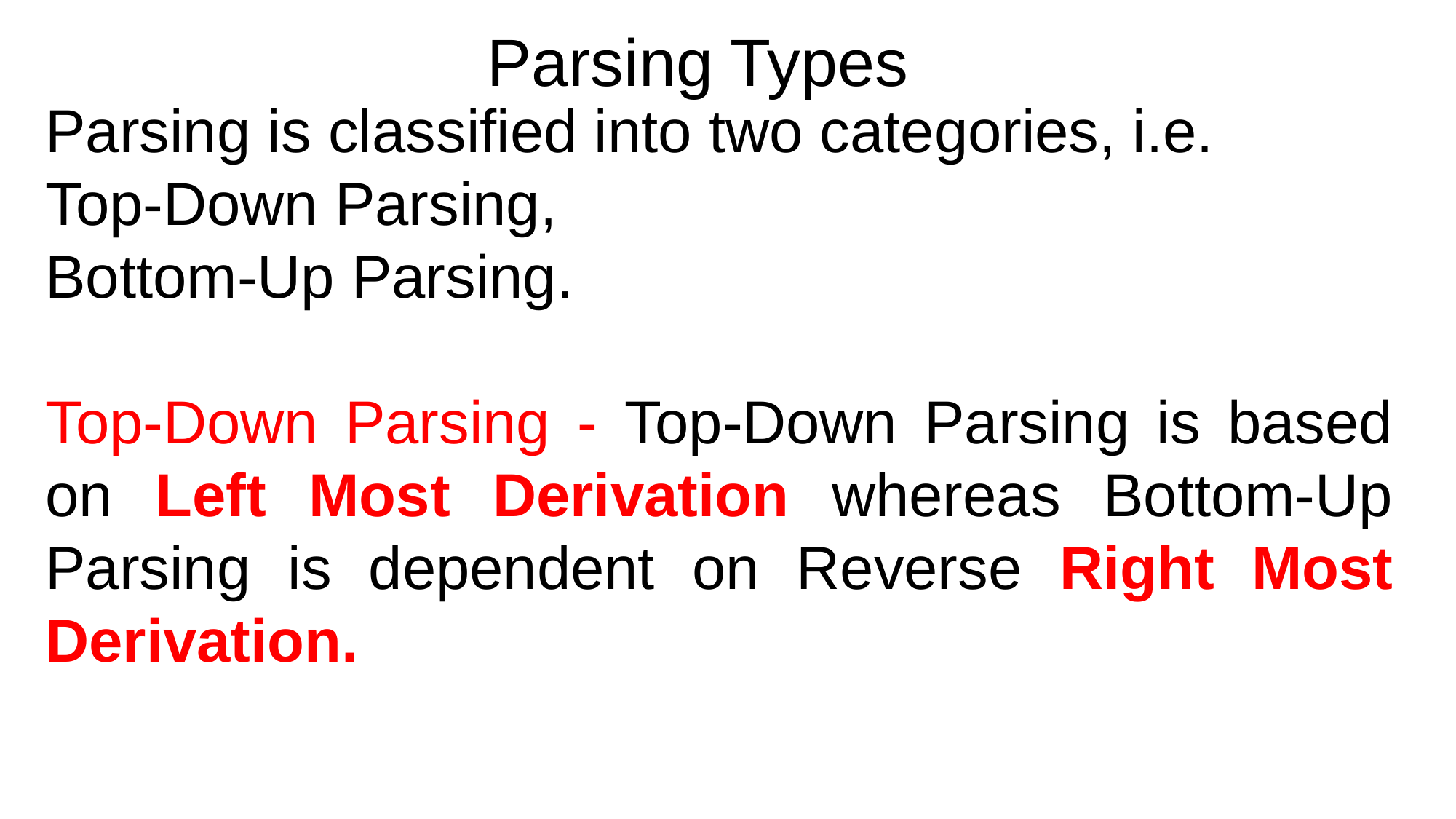

Parsing Types
Parsing is classified into two categories, i.e.
Top-Down Parsing,
Bottom-Up Parsing.

Top-Down Parsing - Top-Down Parsing is based on Left Most Derivation whereas Bottom-Up Parsing is dependent on Reverse Right Most Derivation.